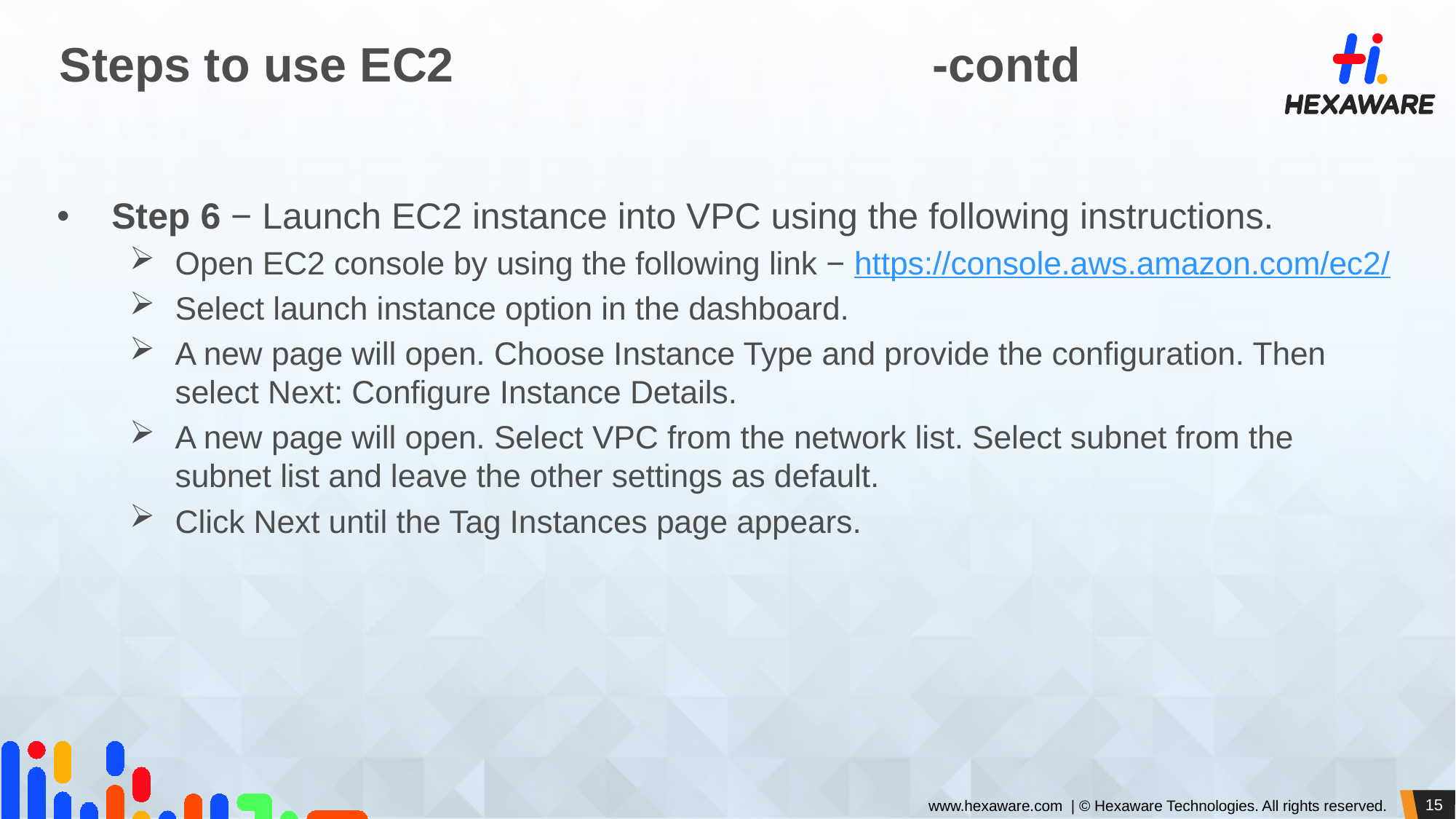

# Steps to use EC2					-contd
Step 6 − Launch EC2 instance into VPC using the following instructions.
Open EC2 console by using the following link − https://console.aws.amazon.com/ec2/
Select launch instance option in the dashboard.
A new page will open. Choose Instance Type and provide the configuration. Then select Next: Configure Instance Details.
A new page will open. Select VPC from the network list. Select subnet from the subnet list and leave the other settings as default.
Click Next until the Tag Instances page appears.